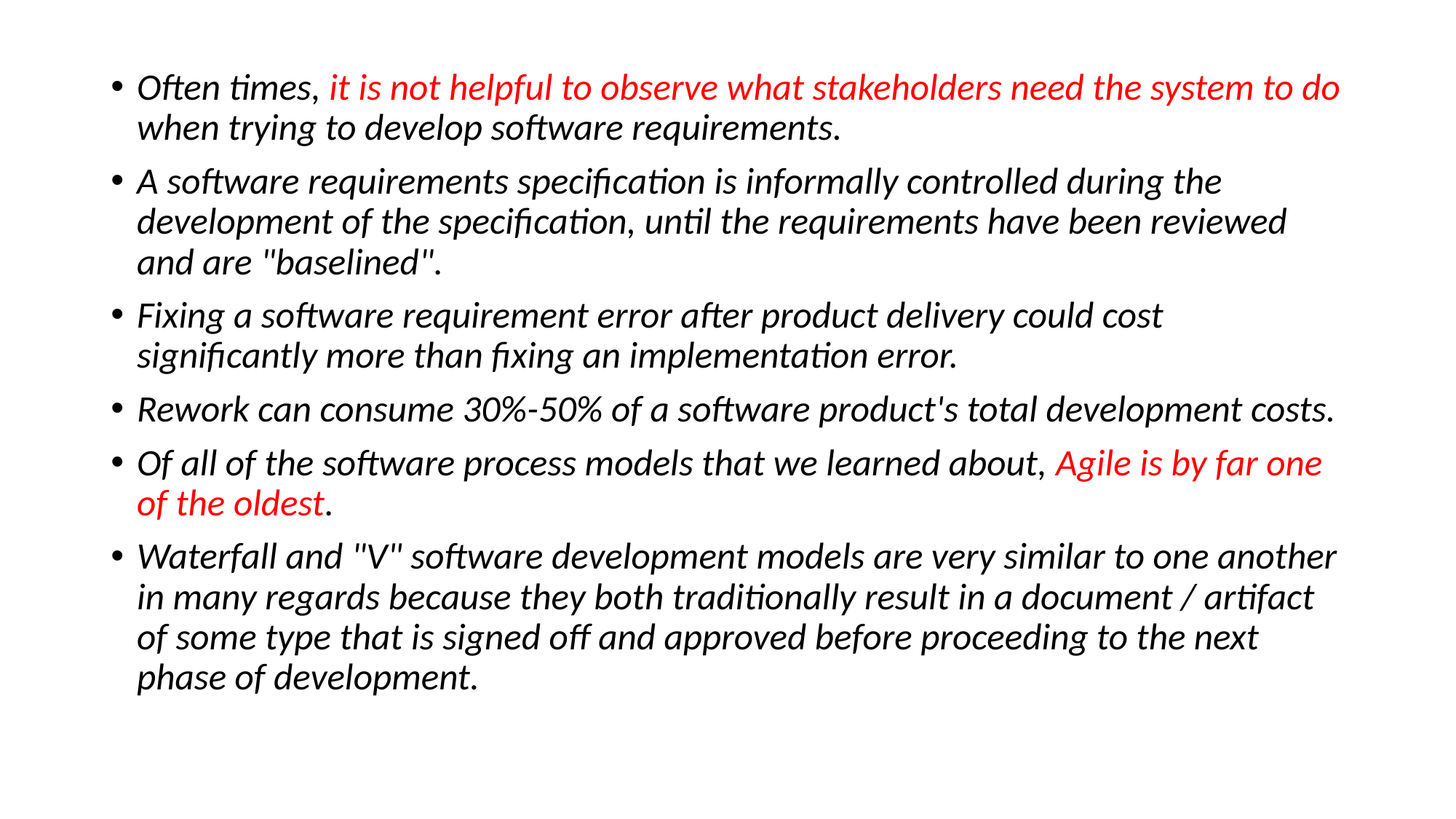

Often times, it is not helpful to observe what stakeholders need the system to do when trying to develop software requirements.
A software requirements specification is informally controlled during the development of the specification, until the requirements have been reviewed and are "baselined".
Fixing a software requirement error after product delivery could cost significantly more than fixing an implementation error.
Rework can consume 30%-50% of a software product's total development costs.
Of all of the software process models that we learned about, Agile is by far one of the oldest.
Waterfall and "V" software development models are very similar to one another in many regards because they both traditionally result in a document / artifact of some type that is signed off and approved before proceeding to the next phase of development.